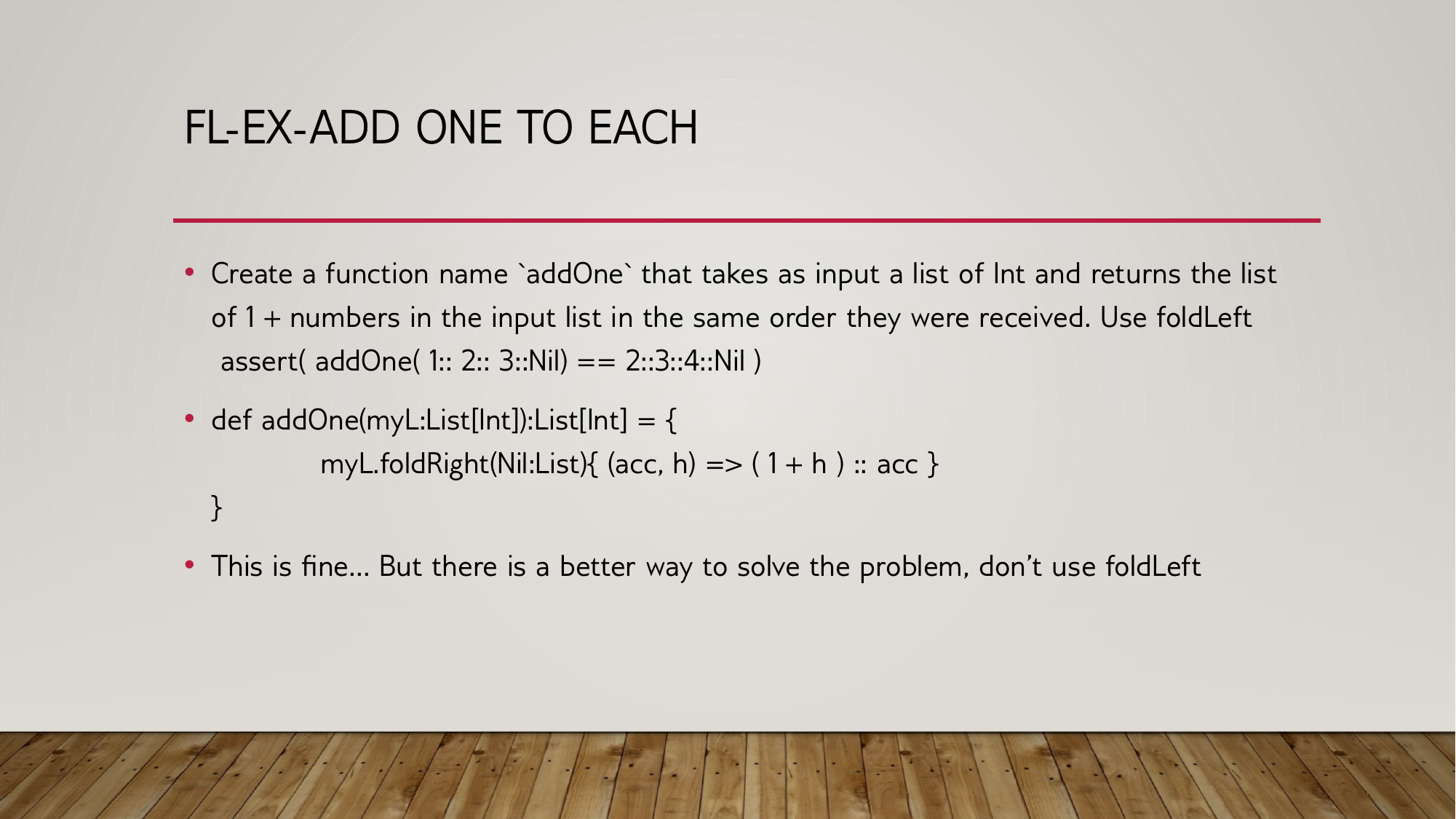

# FL-EX-add one to each
Create a function name `addOne` that takes as input a list of Int and returns the list of 1 + numbers in the input list in the same order they were received. Use foldLeft
 assert( addOne( 1:: 2:: 3::Nil) == 2::3::4::Nil )
def addOne(myL:List[Int]):List[Int] = {
	myL.foldRight(Nil:List){ (acc, h) => ( 1 + h ) :: acc }
}
This is fine... But there is a better way to solve the problem, don’t use foldLeft